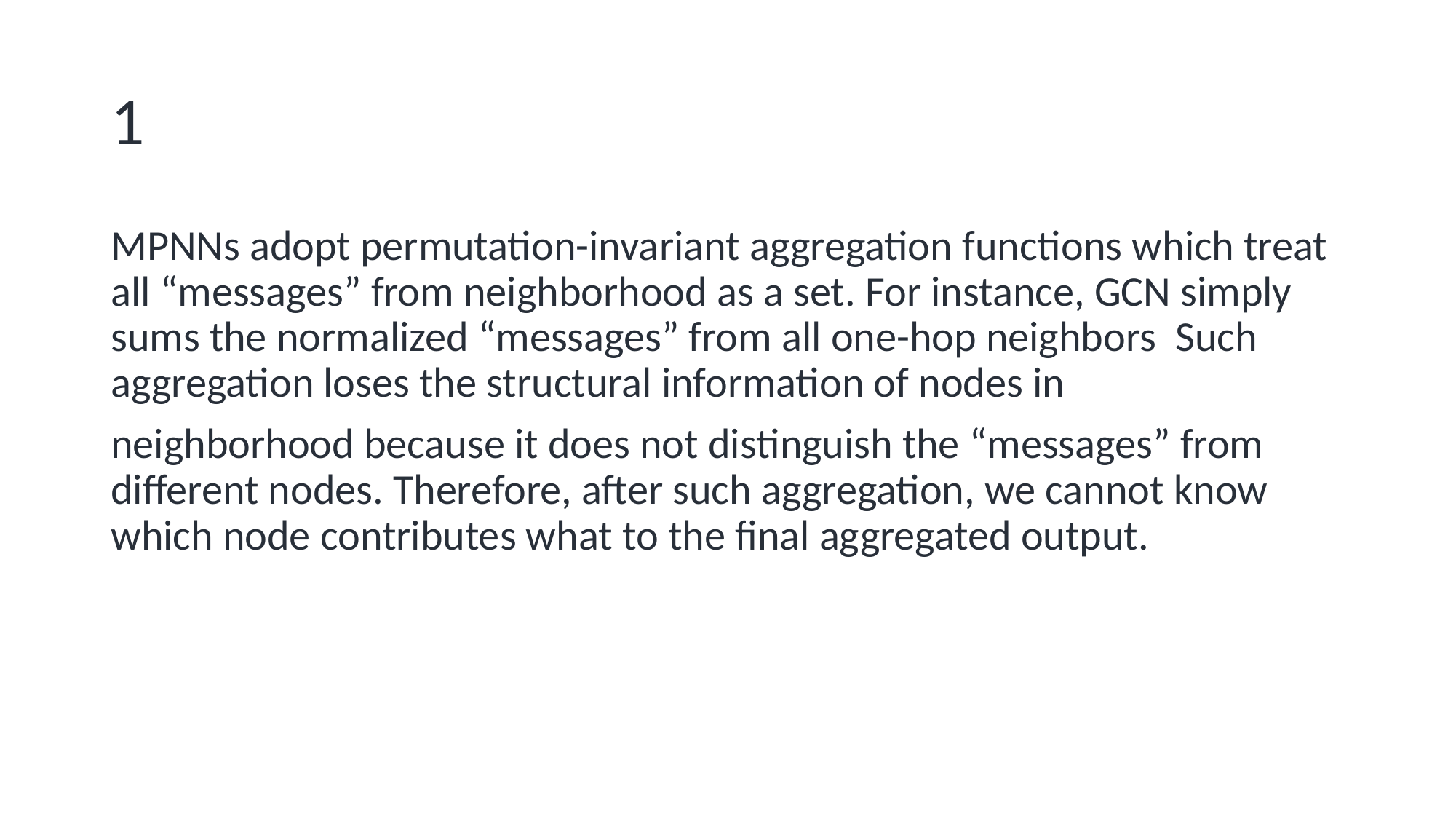

# 1
MPNNs adopt permutation-invariant aggregation functions which treat all “messages” from neighborhood as a set. For instance, GCN simply sums the normalized “messages” from all one-hop neighbors  Such aggregation loses the structural information of nodes in
neighborhood because it does not distinguish the “messages” from different nodes. Therefore, after such aggregation, we cannot know which node contributes what to the final aggregated output.